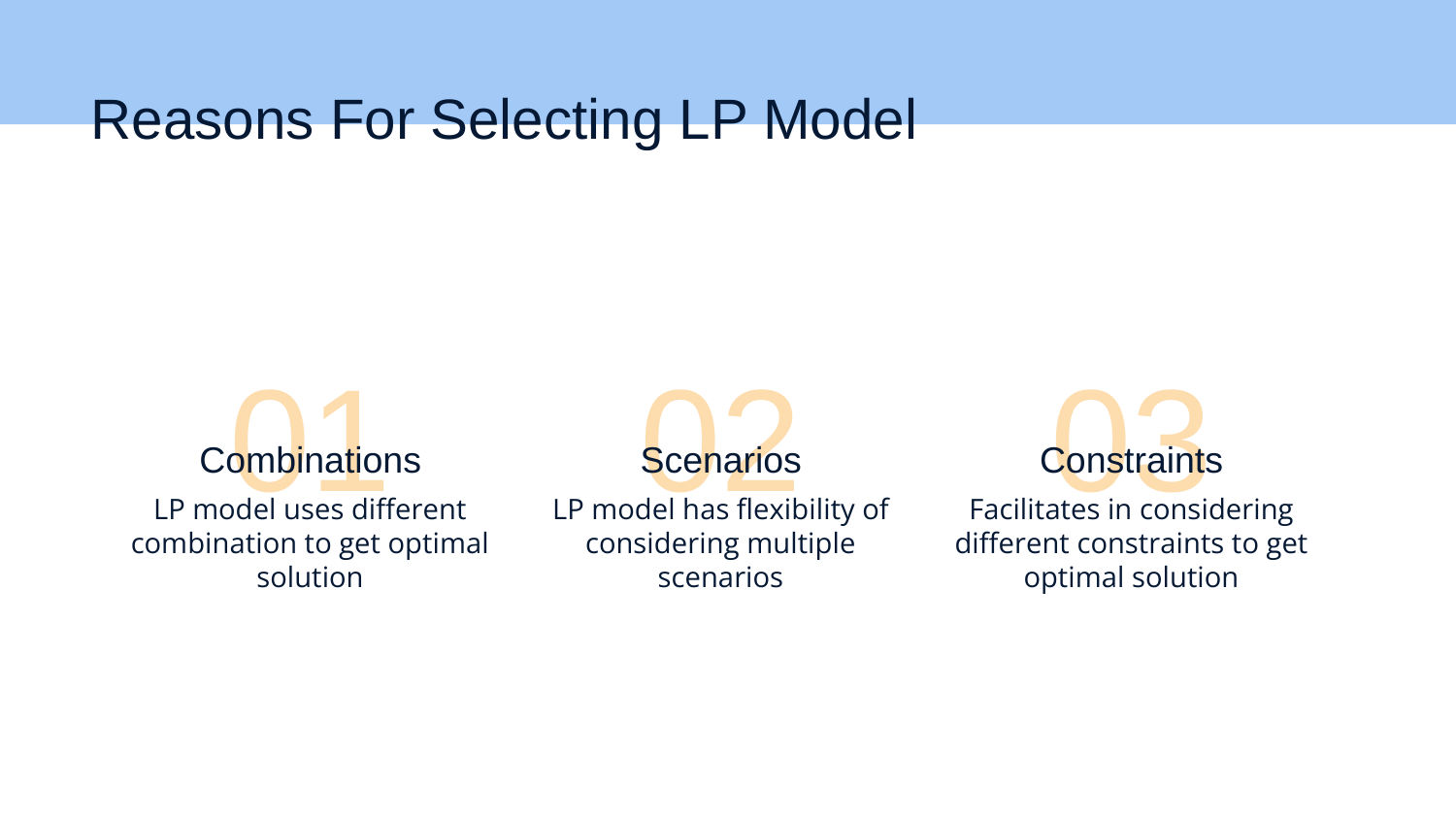

Reasons For Selecting LP Model
# 01
02
03
Combinations
Scenarios
Constraints
LP model uses different combination to get optimal solution
LP model has flexibility of considering multiple scenarios

Facilitates in considering different constraints to get optimal solution